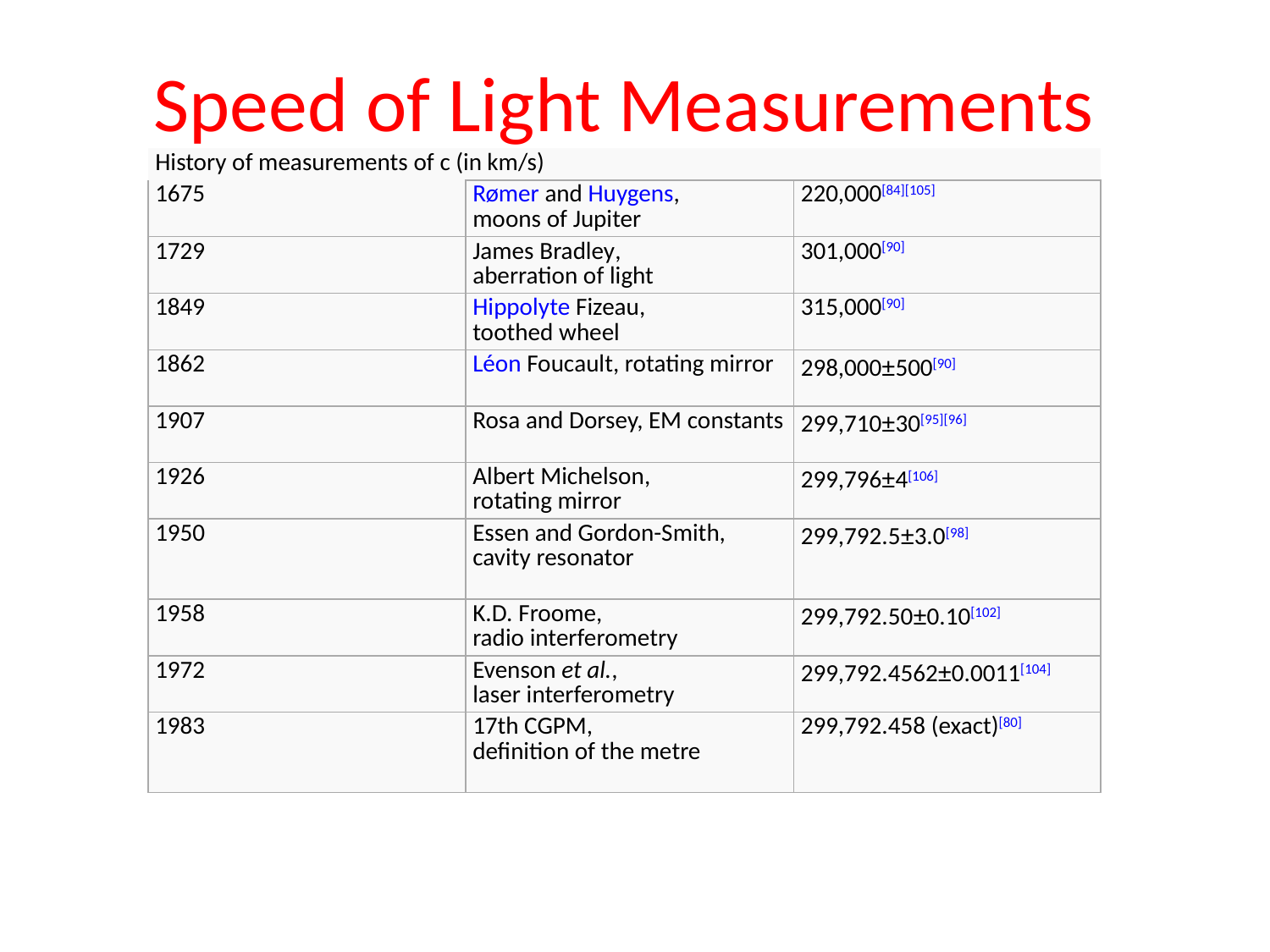

# Speed of Light Measurements
| History of measurements of c (in km/s) |  |  |
| --- | --- | --- |
| 1675 | Rømer and Huygens, moons of Jupiter | 220,000[84][105] |
| 1729 | James Bradley, aberration of light | 301,000[90] |
| 1849 | Hippolyte Fizeau, toothed wheel | 315,000[90] |
| 1862 | Léon Foucault, rotating mirror | 298,000±500[90] |
| 1907 | Rosa and Dorsey, EM constants | 299,710±30[95][96] |
| 1926 | Albert Michelson, rotating mirror | 299,796±4[106] |
| 1950 | Essen and Gordon-Smith, cavity resonator | 299,792.5±3.0[98] |
| 1958 | K.D. Froome, radio interferometry | 299,792.50±0.10[102] |
| 1972 | Evenson et al., laser interferometry | 299,792.4562±0.0011[104] |
| 1983 | 17th CGPM, definition of the metre | 299,792.458 (exact)[80] |